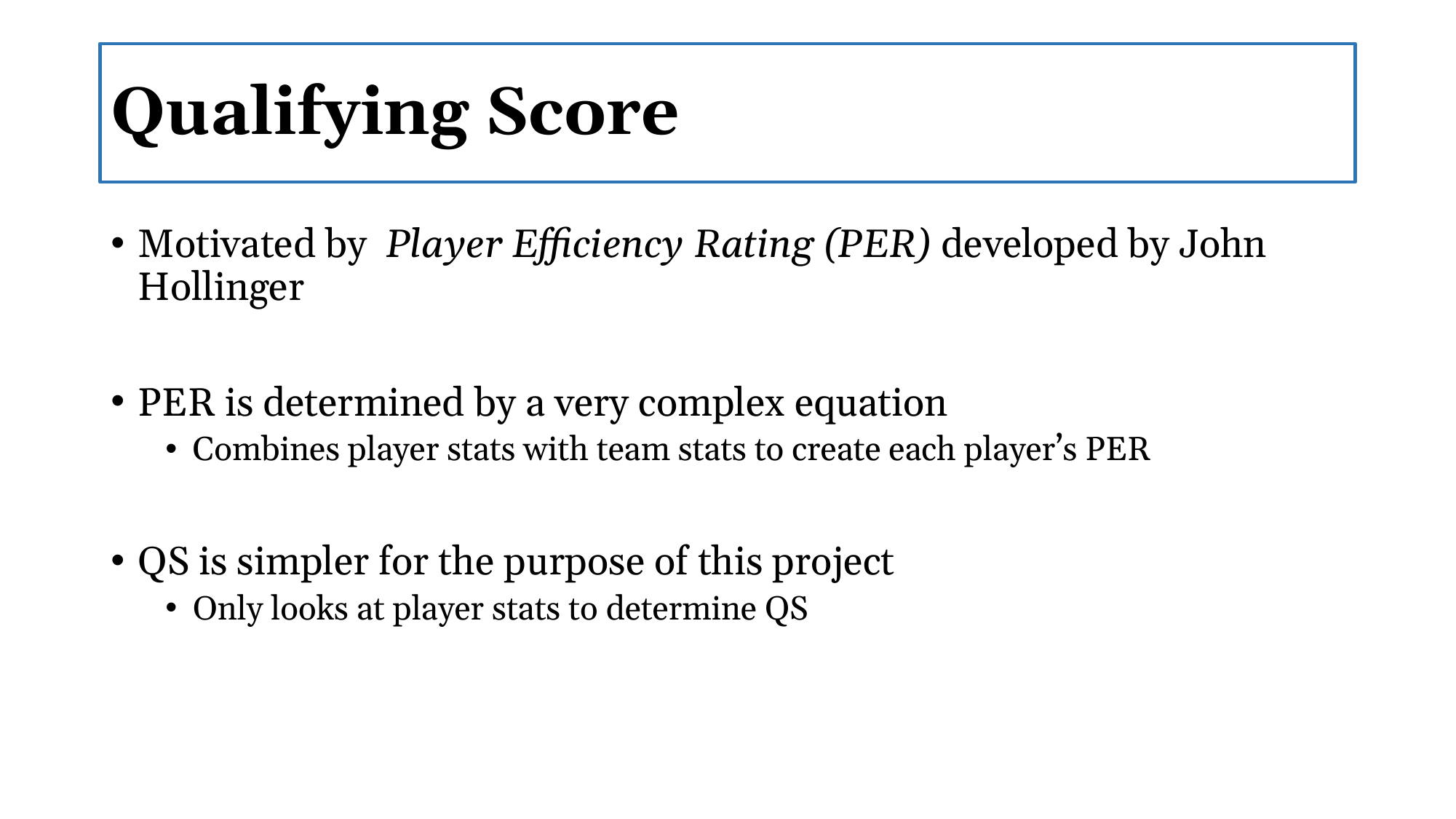

# Qualifying Score
Motivated by  Player Efficiency Rating (PER) developed by John Hollinger

PER is determined by a very complex equation
Combines player stats with team stats to create each player’s PER

QS is simpler for the purpose of this project
Only looks at player stats to determine QS